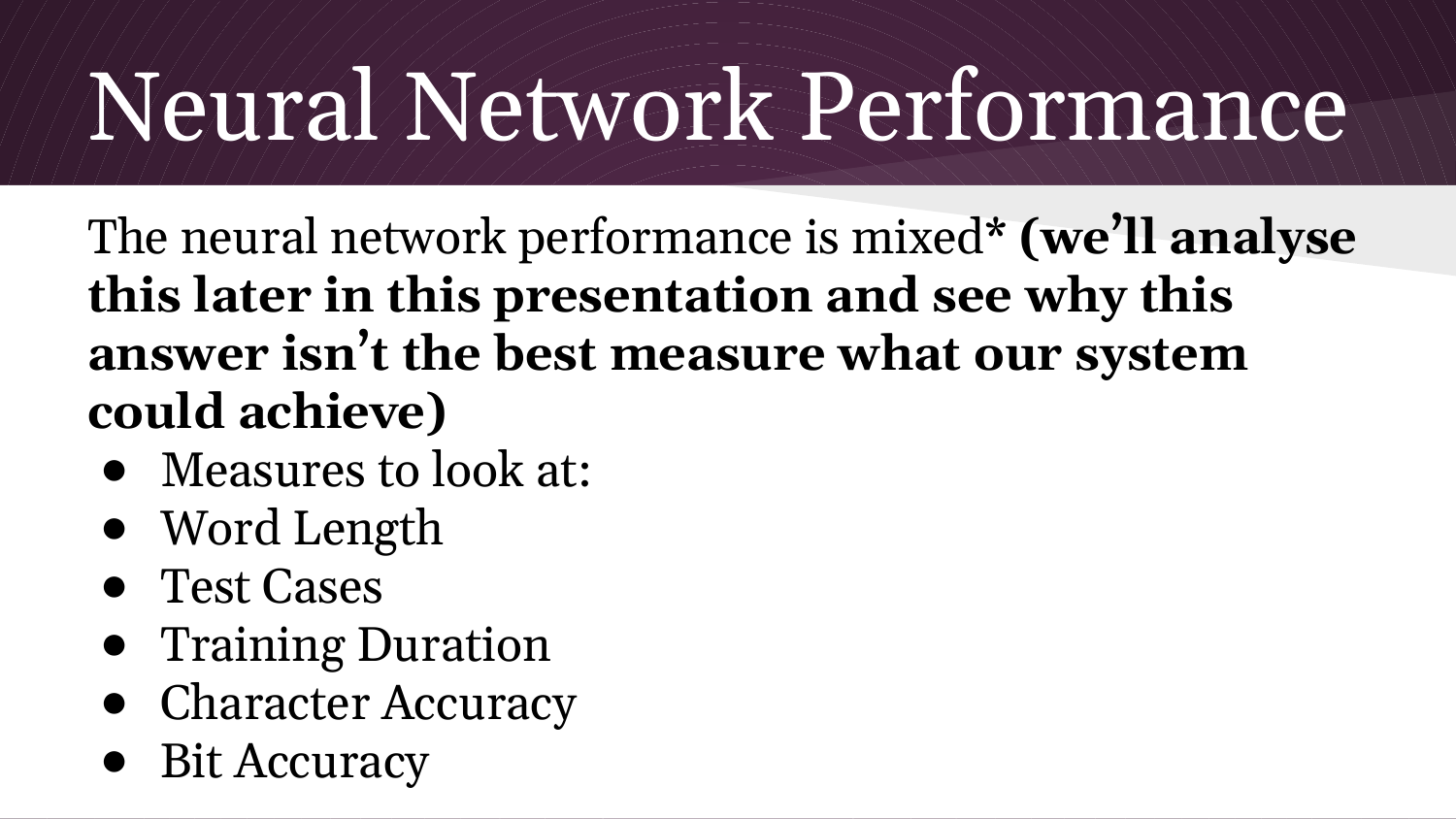

# Neural Network Performance
The neural network performance is mixed* (we’ll analyse this later in this presentation and see why this answer isn’t the best measure what our system could achieve)
Measures to look at:
Word Length
Test Cases
Training Duration
Character Accuracy
Bit Accuracy